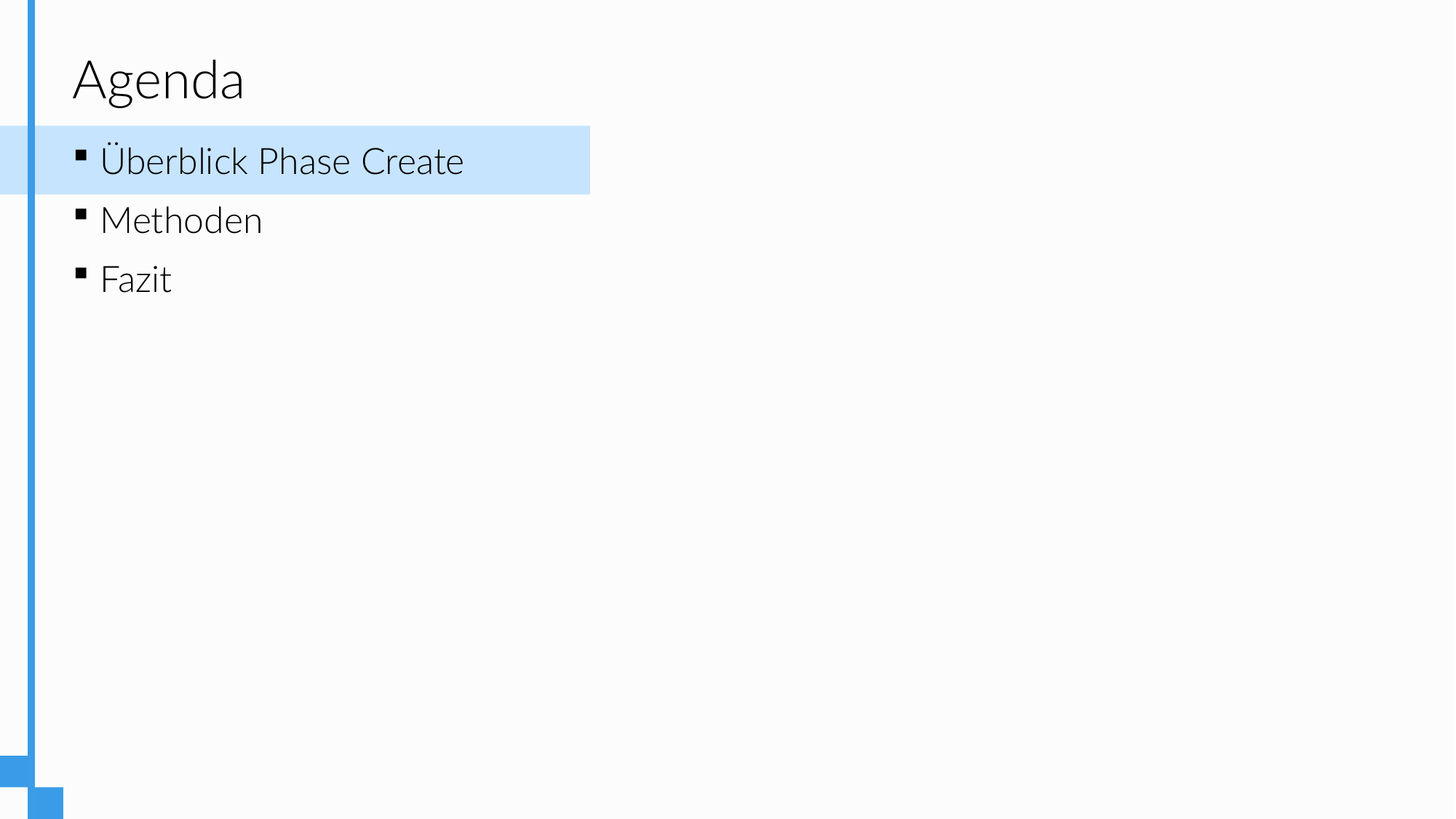

# Agenda

Überblick Phase Create
Methoden
Fazit